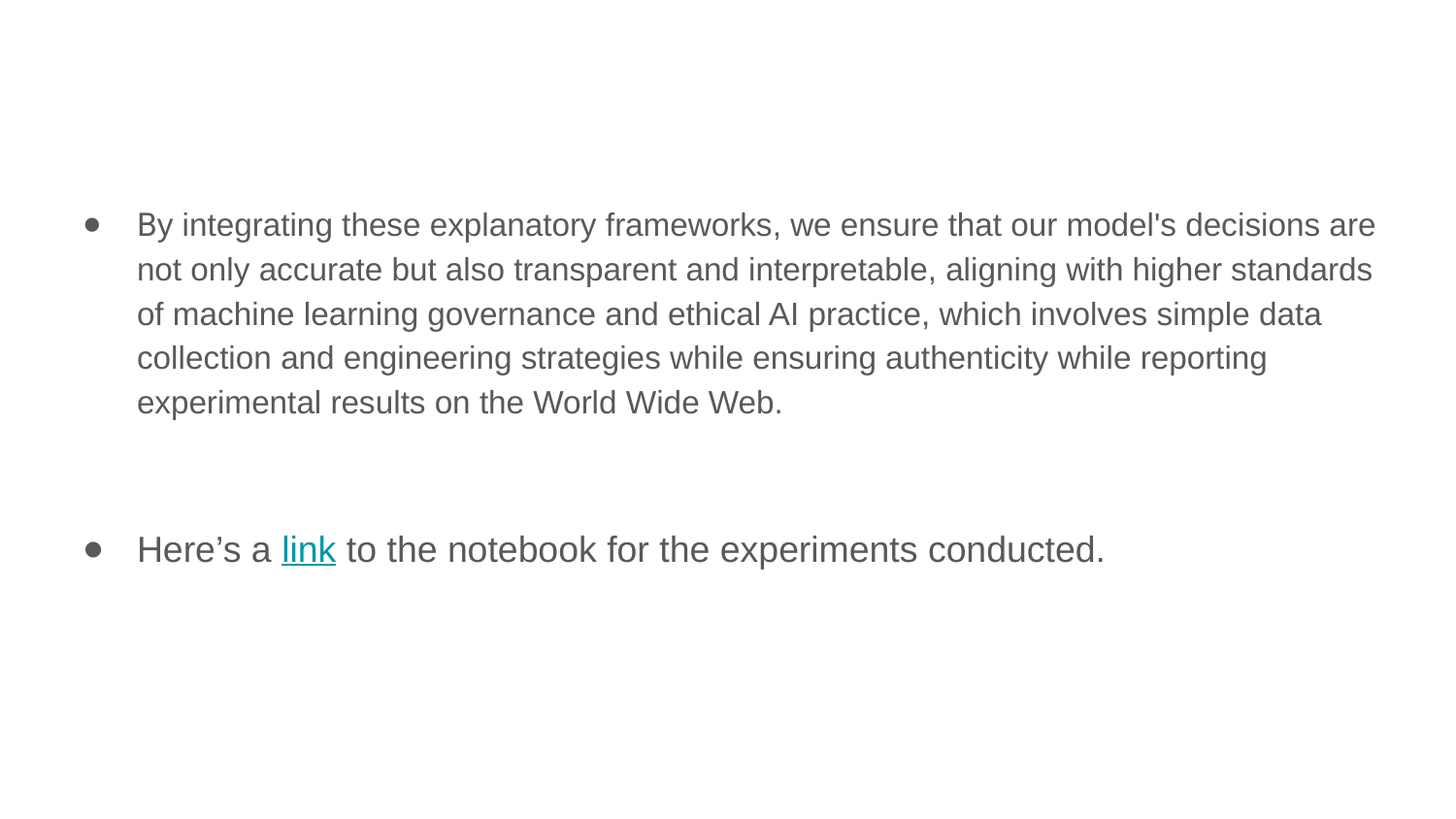

By integrating these explanatory frameworks, we ensure that our model's decisions are not only accurate but also transparent and interpretable, aligning with higher standards of machine learning governance and ethical AI practice, which involves simple data collection and engineering strategies while ensuring authenticity while reporting experimental results on the World Wide Web.

Here’s a link to the notebook for the experiments conducted.